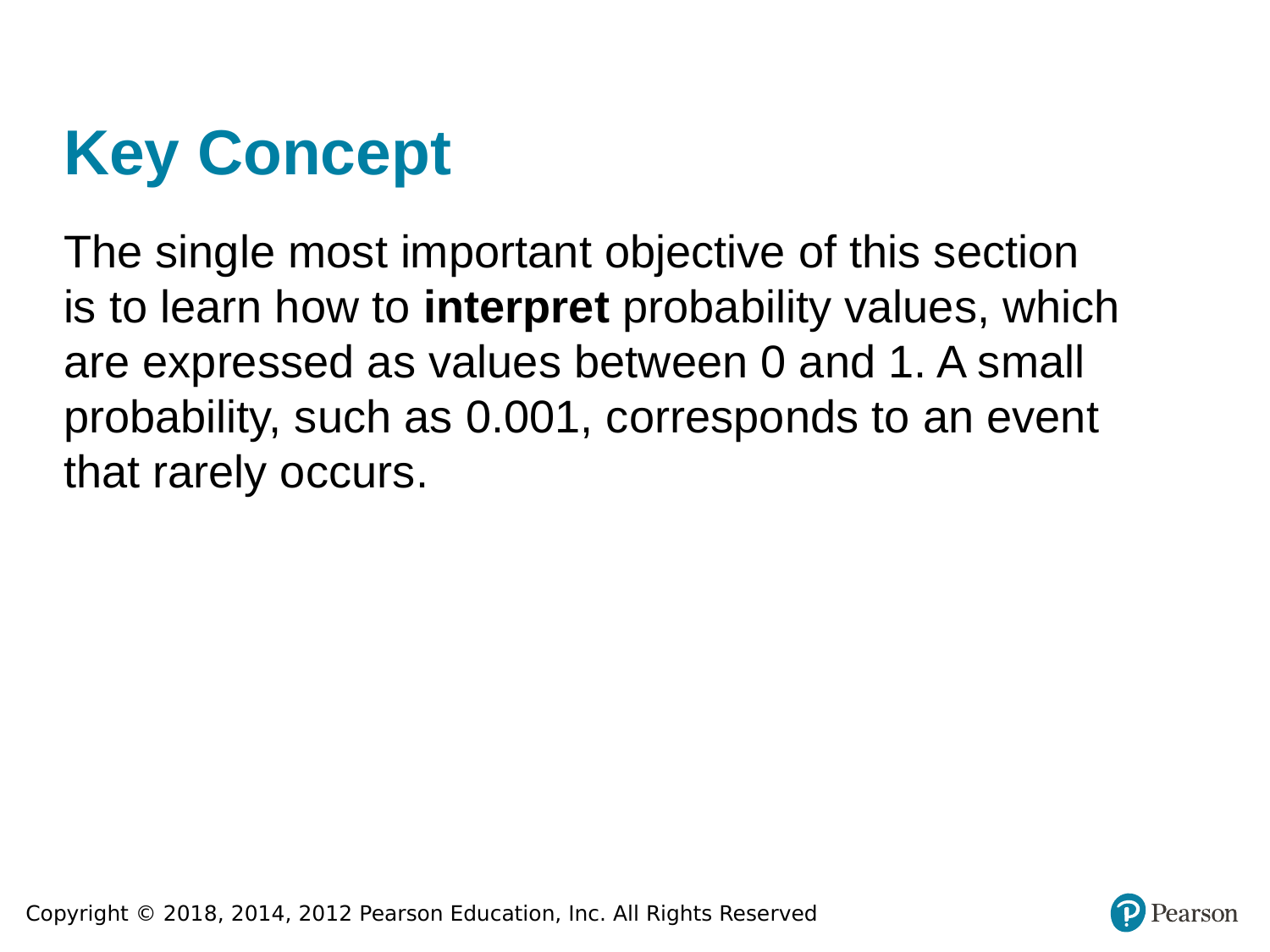

# Key Concept
The single most important objective of this section is to learn how to interpret probability values, which are expressed as values between 0 and 1. A small probability, such as 0.001, corresponds to an event that rarely occurs.